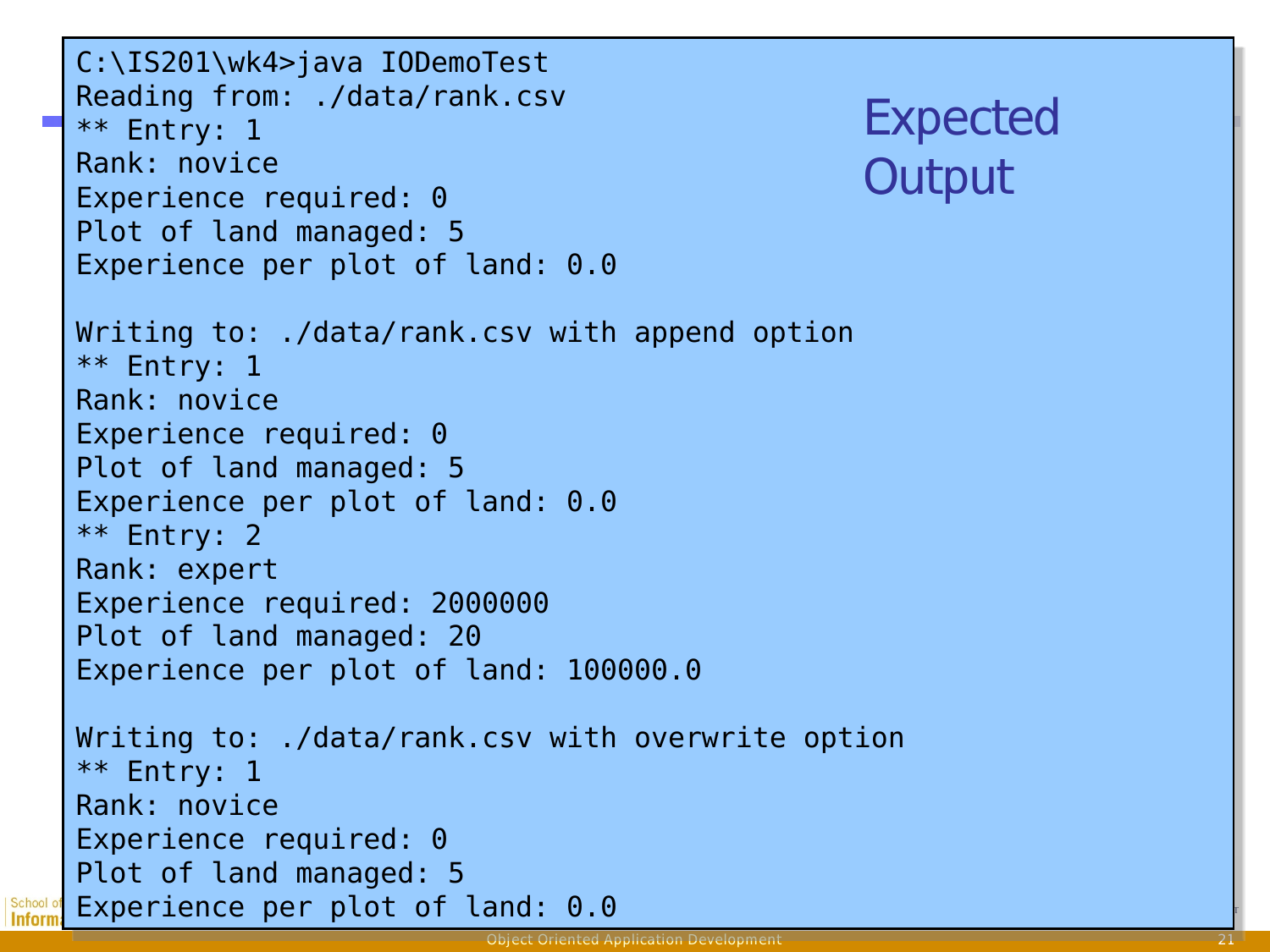

C:\IS201\wk4>java IODemoTest
Reading from: ./data/rank.csv
** Entry: 1
Rank: novice
Experience required: 0
Plot of land managed: 5
Experience per plot of land: 0.0

Writing to: ./data/rank.csv with append option
** Entry: 1
Rank: novice
Experience required: 0
Plot of land managed: 5
Experience per plot of land: 0.0
** Entry: 2
Rank: expert
Experience required: 2000000
Plot of land managed: 20
Experience per plot of land: 100000.0

Writing to: ./data/rank.csv with overwrite option
** Entry: 1
Rank: novice
Experience required: 0
Plot of land managed: 5
Experience per plot of land: 0.0
# Expected Output

                        21
Object Oriented Application Development